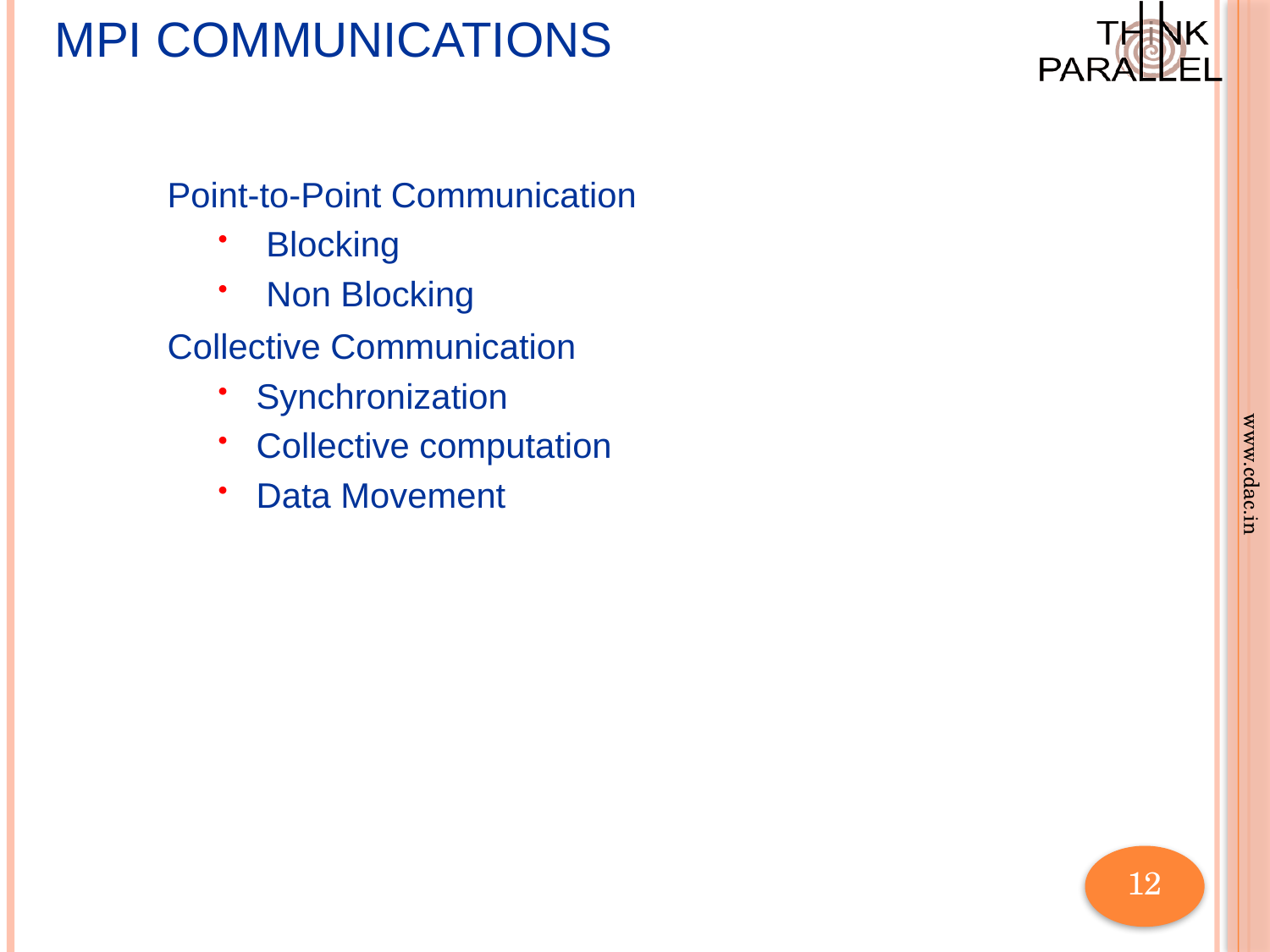

# MPI Communications
Point-to-Point Communication
 Blocking
 Non Blocking
Collective Communication
Synchronization
Collective computation
Data Movement
12